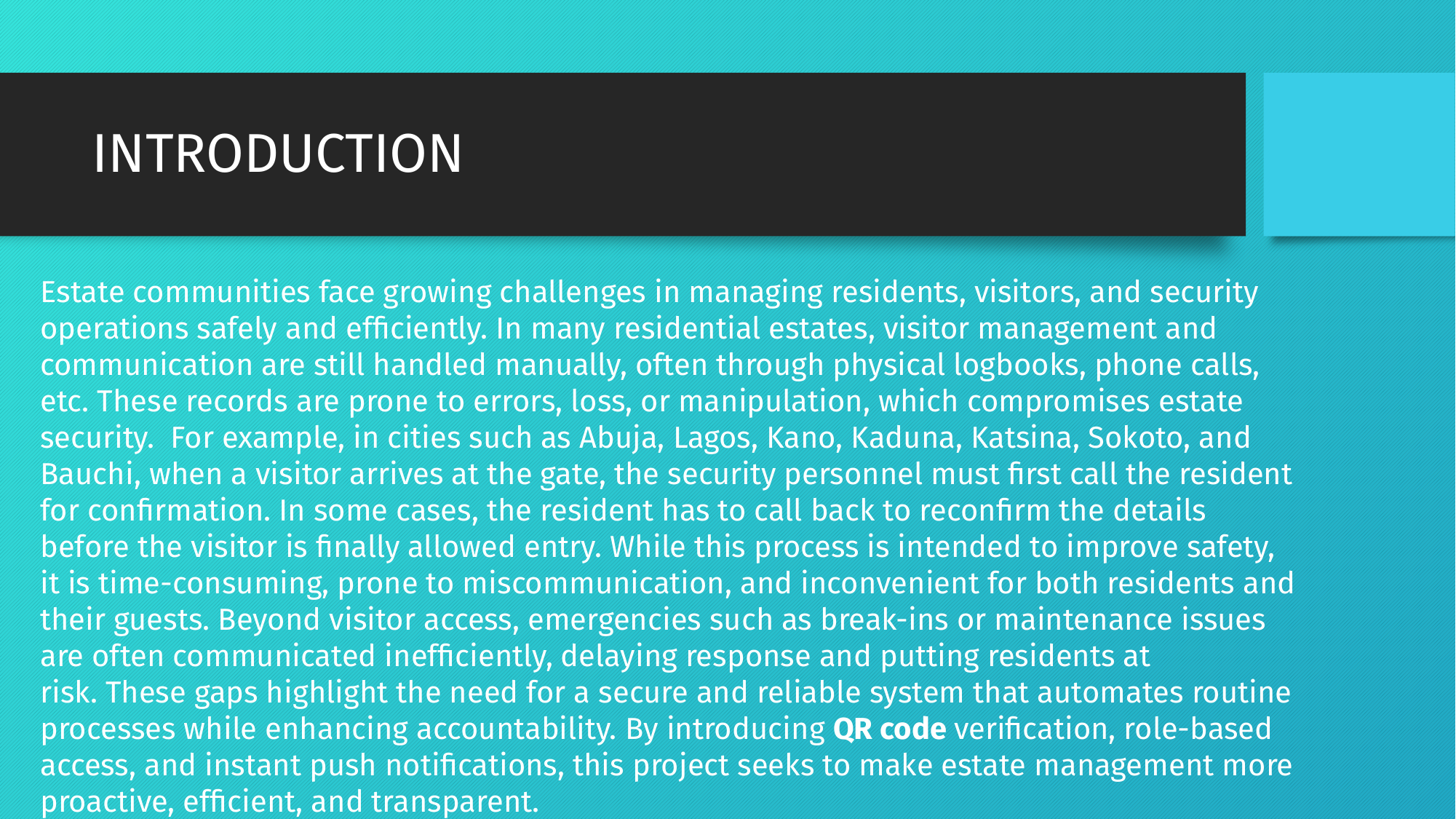

# INTRODUCTION
Estate communities face growing challenges in managing residents, visitors, and security operations safely and efficiently. In many residential estates, visitor management and communication are still handled manually, often through physical logbooks, phone calls, etc. These records are prone to errors, loss, or manipulation, which compromises estate security.  For example, in cities such as Abuja, Lagos, Kano, Kaduna, Katsina, Sokoto, and Bauchi, when a visitor arrives at the gate, the security personnel must first call the resident for confirmation. In some cases, the resident has to call back to reconfirm the details before the visitor is finally allowed entry. While this process is intended to improve safety, it is time-consuming, prone to miscommunication, and inconvenient for both residents and their guests. Beyond visitor access, emergencies such as break-ins or maintenance issues are often communicated inefficiently, delaying response and putting residents at risk. These gaps highlight the need for a secure and reliable system that automates routine processes while enhancing accountability. By introducing QR code verification, role-based access, and instant push notifications, this project seeks to make estate management more proactive, efficient, and transparent.